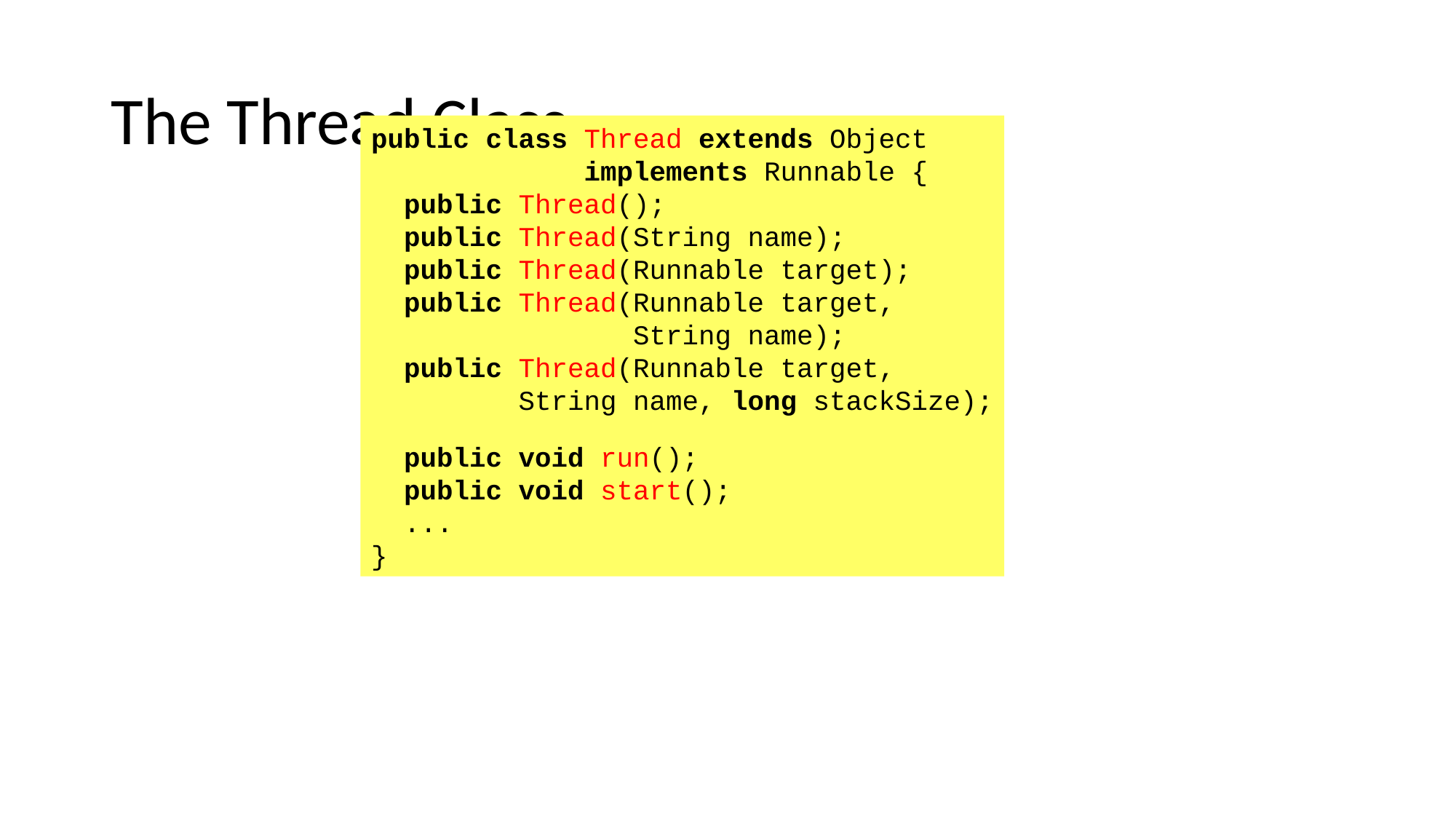

# The Thread Class
public class Thread extends Object
             implements Runnable {
  public Thread();
  public Thread(String name);
  public Thread(Runnable target);
  public Thread(Runnable target,
                String name);
  public Thread(Runnable target,
         String name, long stackSize);

  public void run();
  public void start();
  ...
}